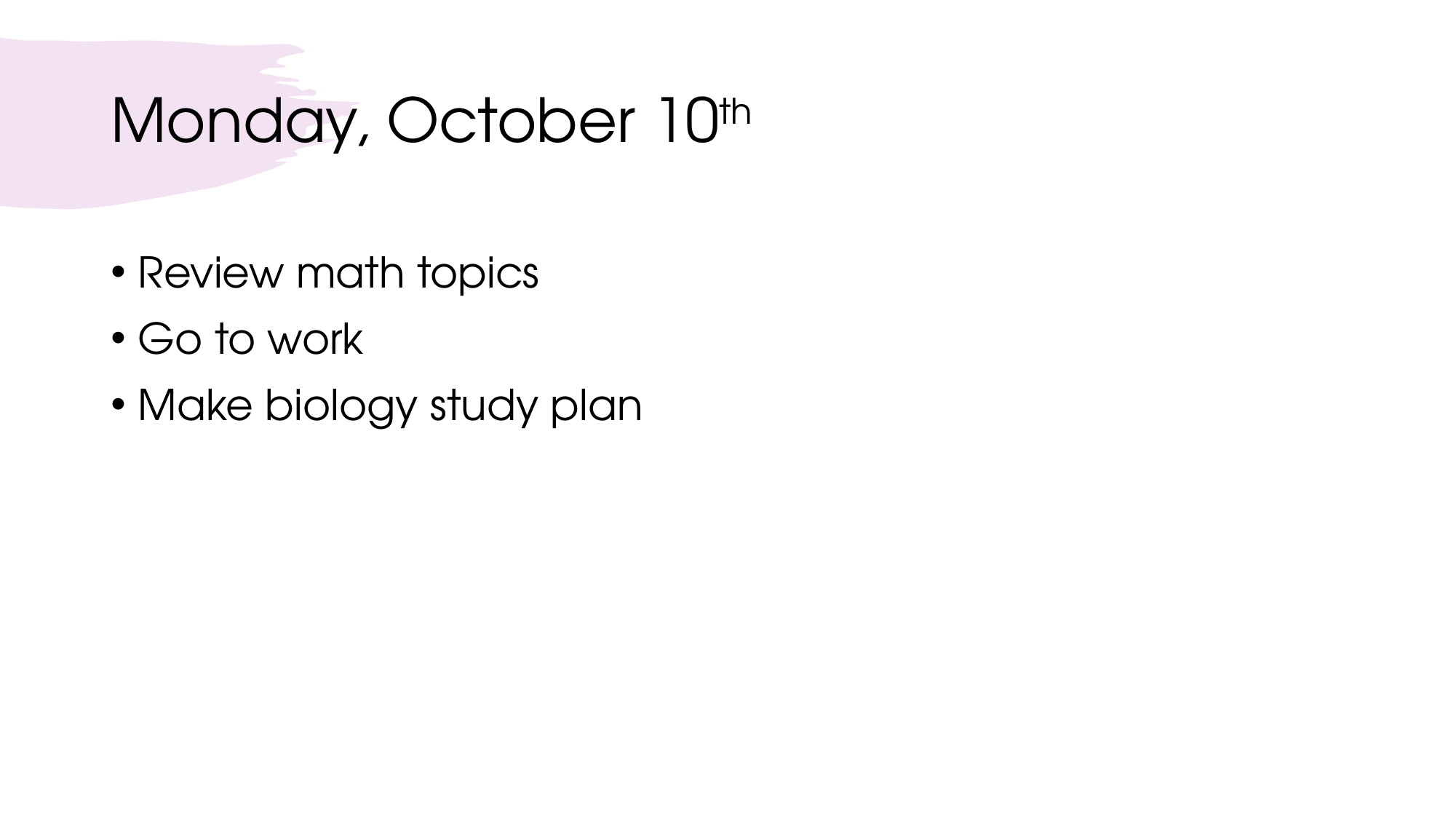

# Monday, October 10th
Review math topics
Go to work
Make biology study plan